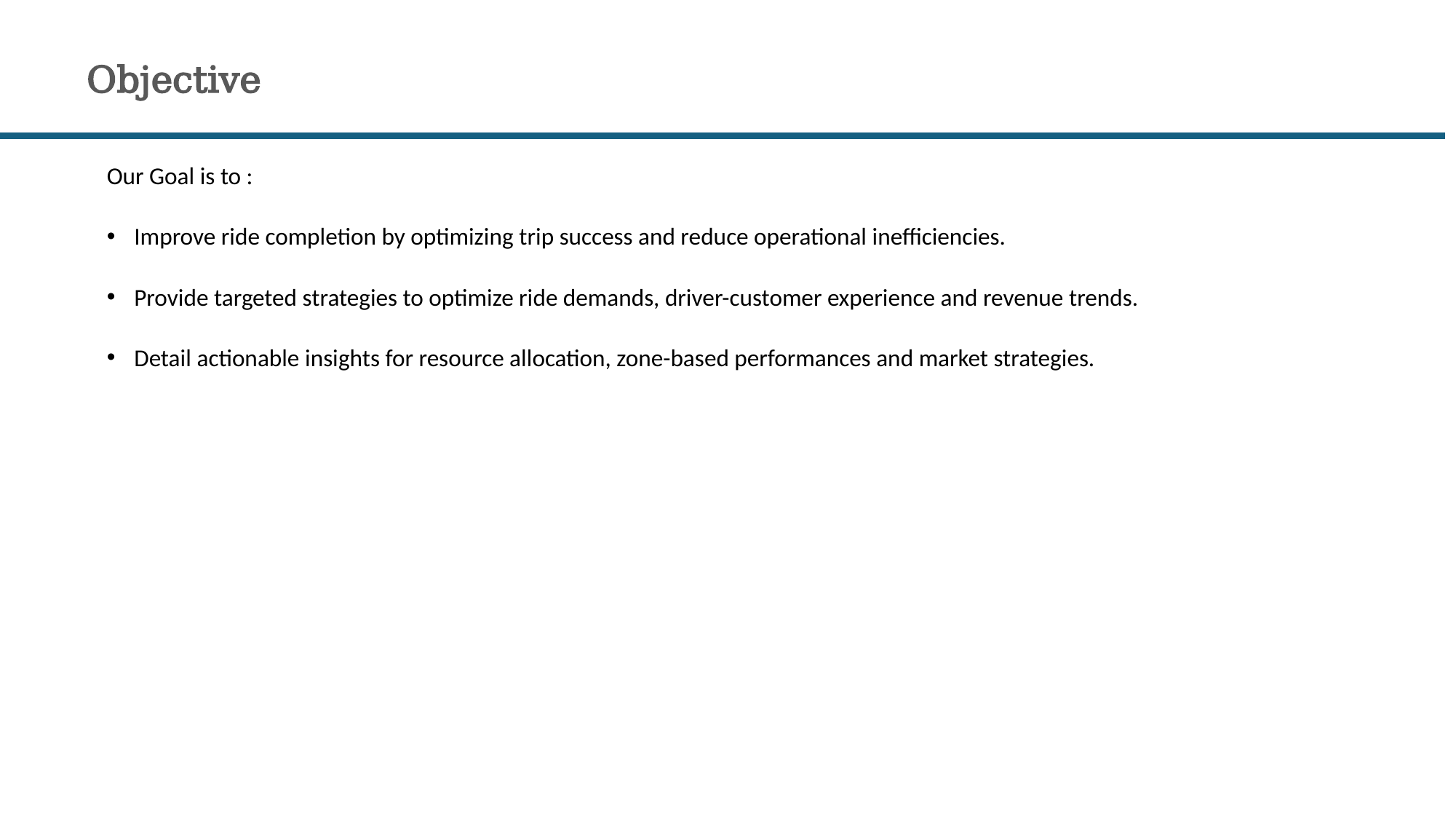

# Objective
Our Goal is to :
Improve ride completion by optimizing trip success and reduce operational inefficiencies.
Provide targeted strategies to optimize ride demands, driver-customer experience and revenue trends.
Detail actionable insights for resource allocation, zone-based performances and market strategies.